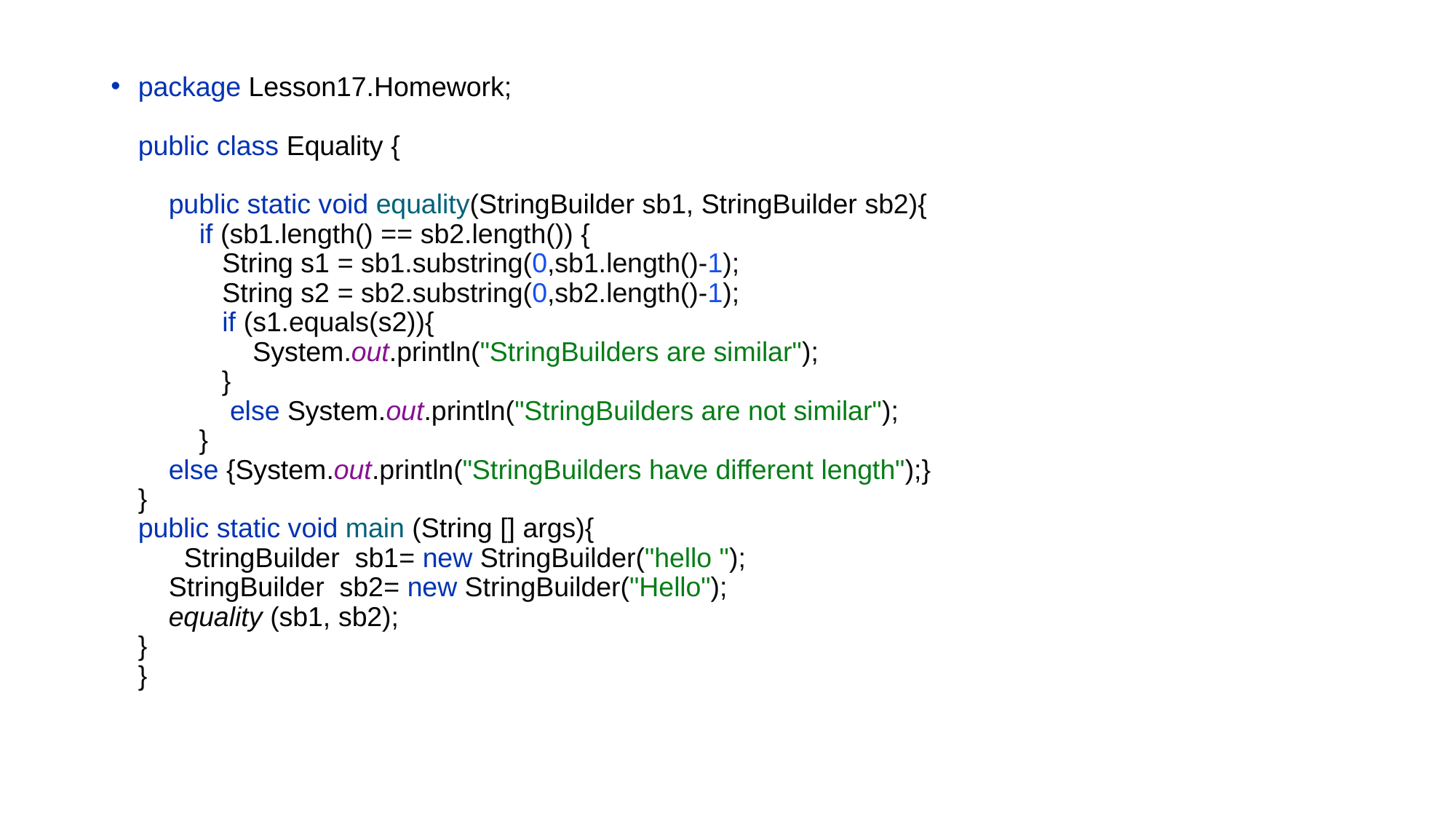

package Lesson17.Homework;
public class Equality {
    public static void equality(StringBuilder sb1, StringBuilder sb2){
        if (sb1.length() == sb2.length()) {
           String s1 = sb1.substring(0,sb1.length()-1);
           String s2 = sb2.substring(0,sb2.length()-1);
           if (s1.equals(s2)){
               System.out.println("StringBuilders are similar");
           }
            else System.out.println("StringBuilders are not similar");
        }
    else {System.out.println("StringBuilders have different length");}
}
public static void main (String [] args){
      StringBuilder  sb1= new StringBuilder("hello ");
    StringBuilder  sb2= new StringBuilder("Hello");
    equality (sb1, sb2);
}
}